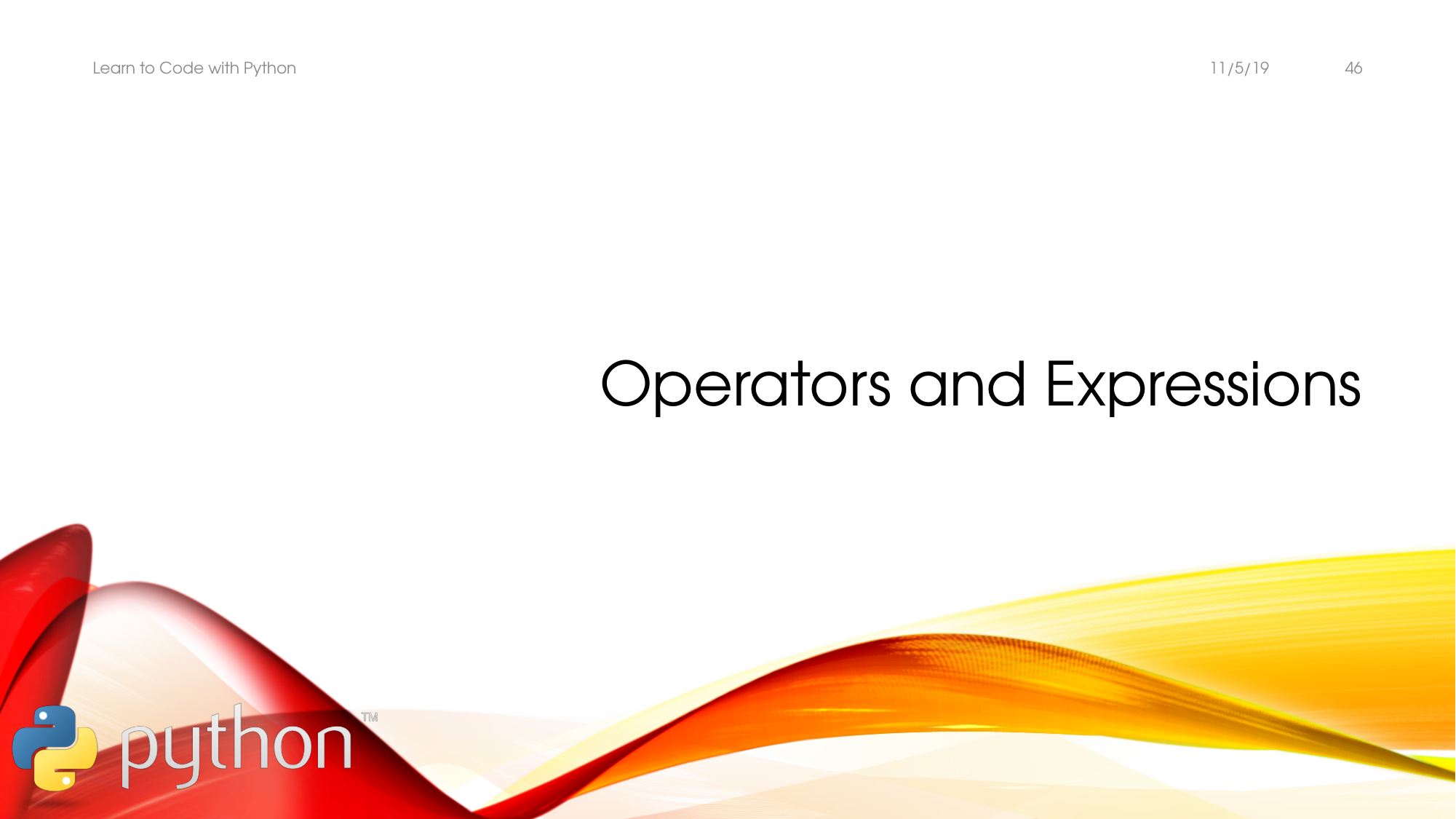

11/5/19
46
Learn to Code with Python
# Operators and Expressions